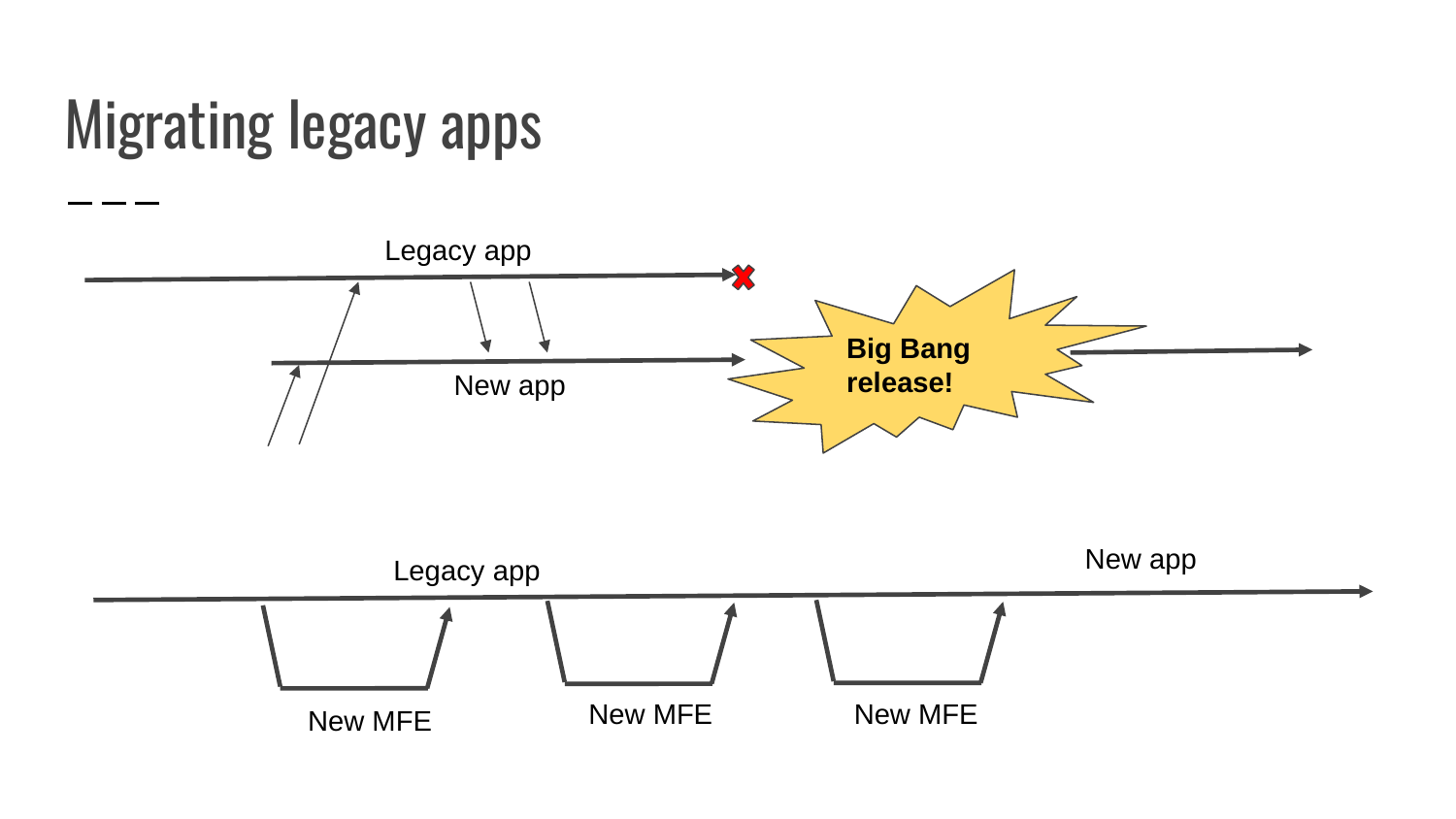

# Migrating legacy apps
Legacy app

Big Bang release!
New app
New app
Legacy app
New MFE
New MFE
New MFE